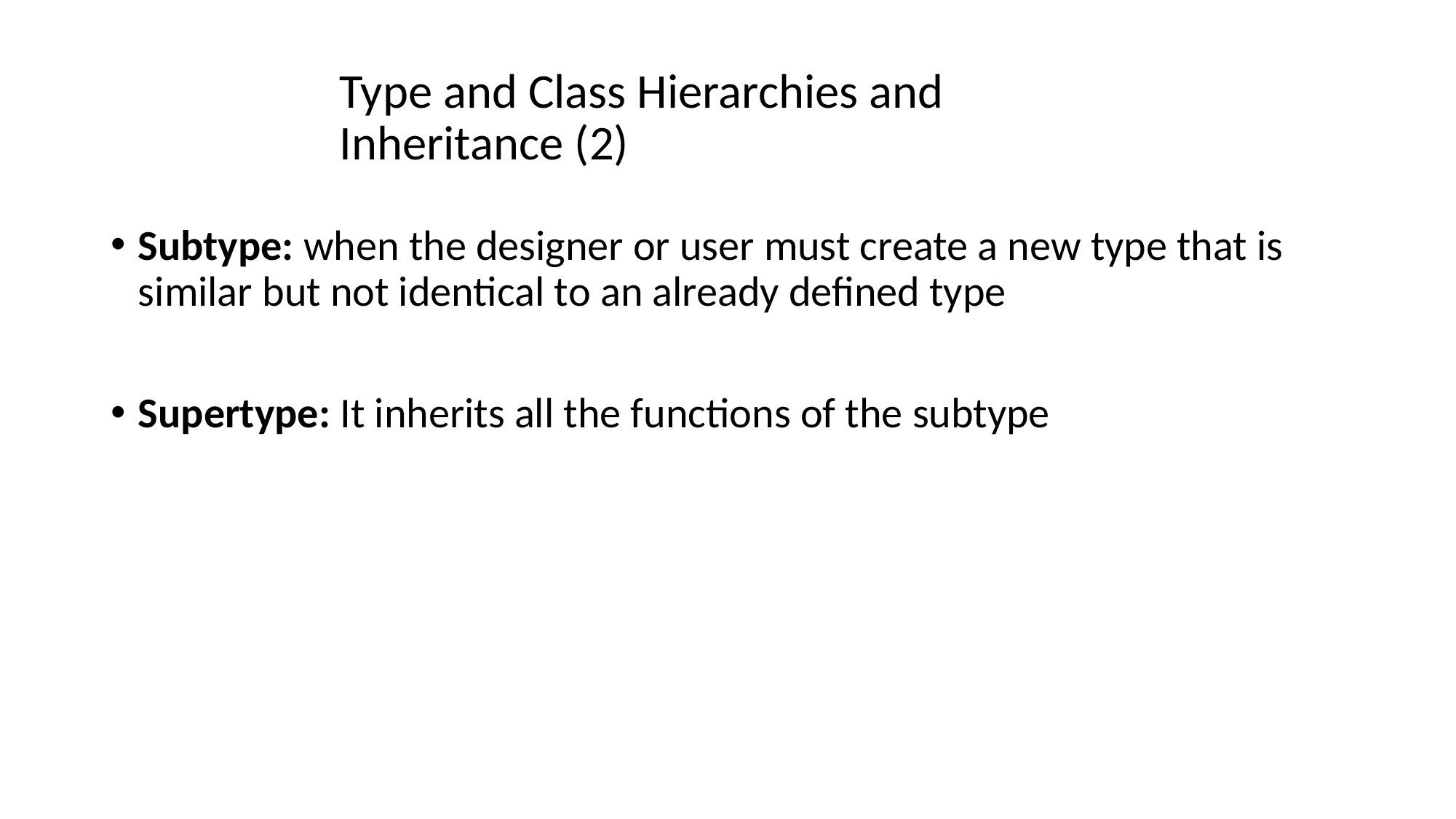

# Type and Class Hierarchies and Inheritance (2)
Subtype: when the designer or user must create a new type that is similar but not identical to an already defined type

Supertype: It inherits all the functions of the subtype